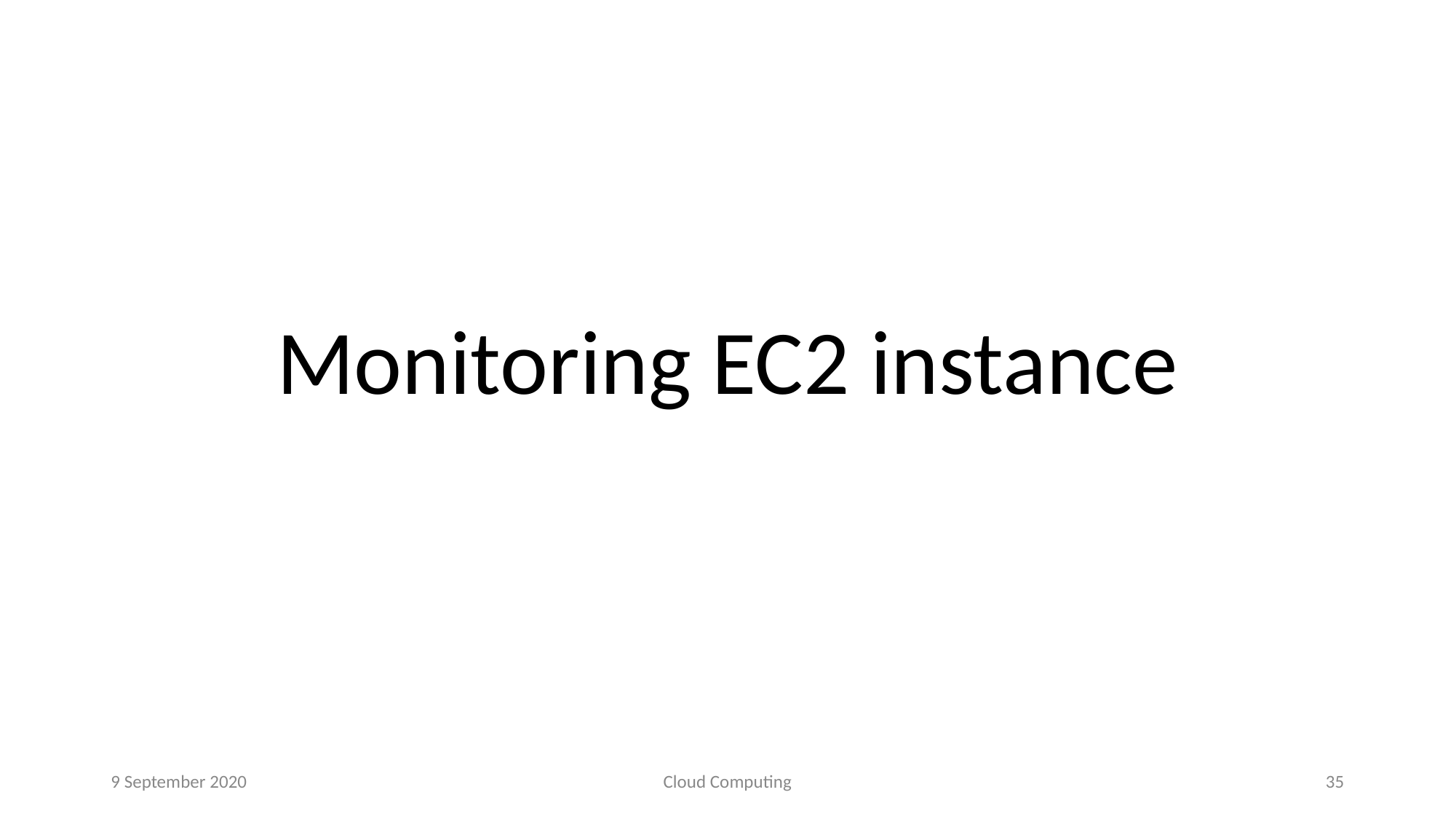

# Monitoring EC2 instance

9 September 2020
Cloud Computing
35